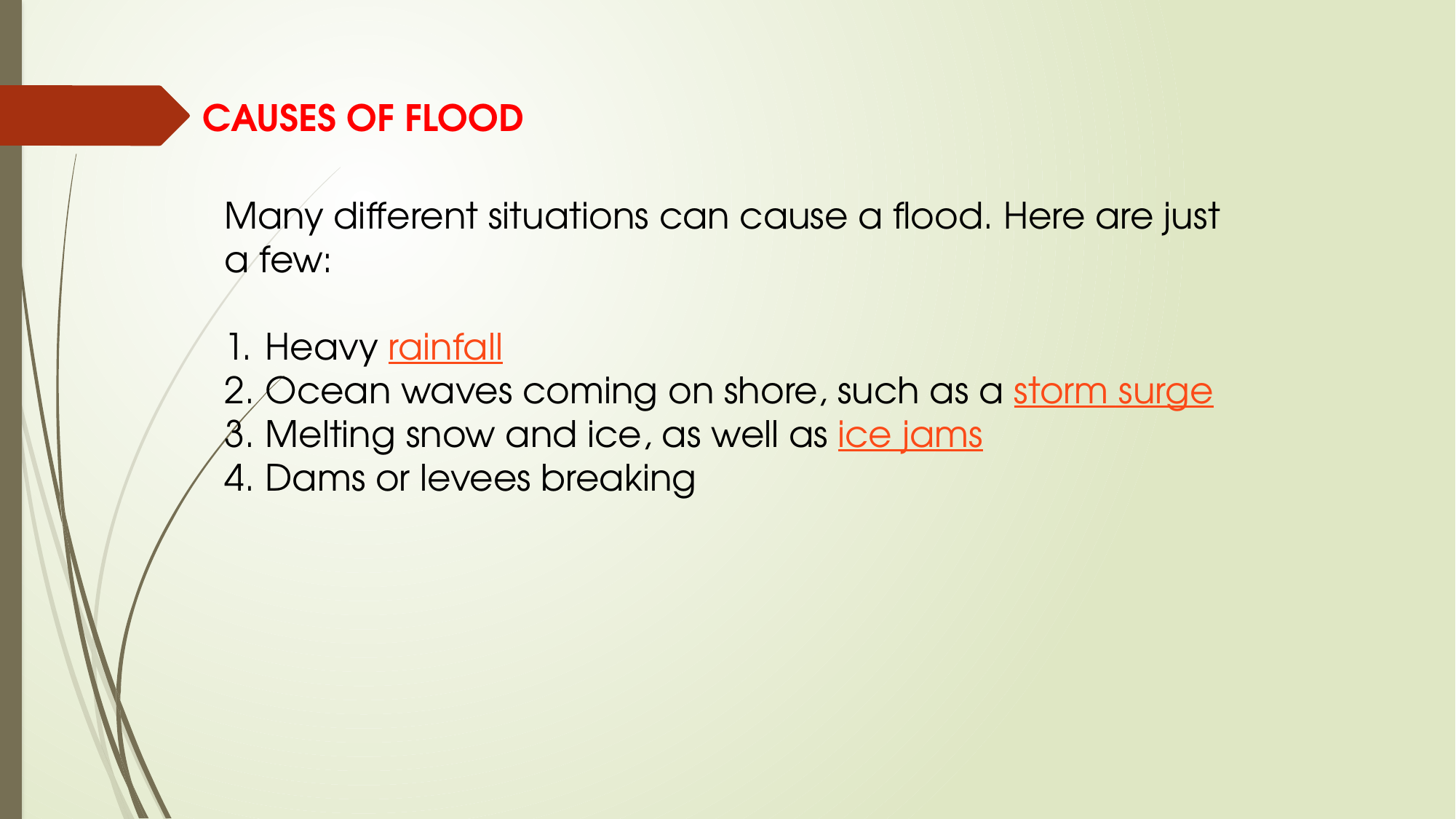

CAUSES OF FLOOD
Many different situations can cause a flood. Here are just a few:

Heavy rainfall
Ocean waves coming on shore, such as a storm surge
Melting snow and ice, as well as ice jams
Dams or levees breaking